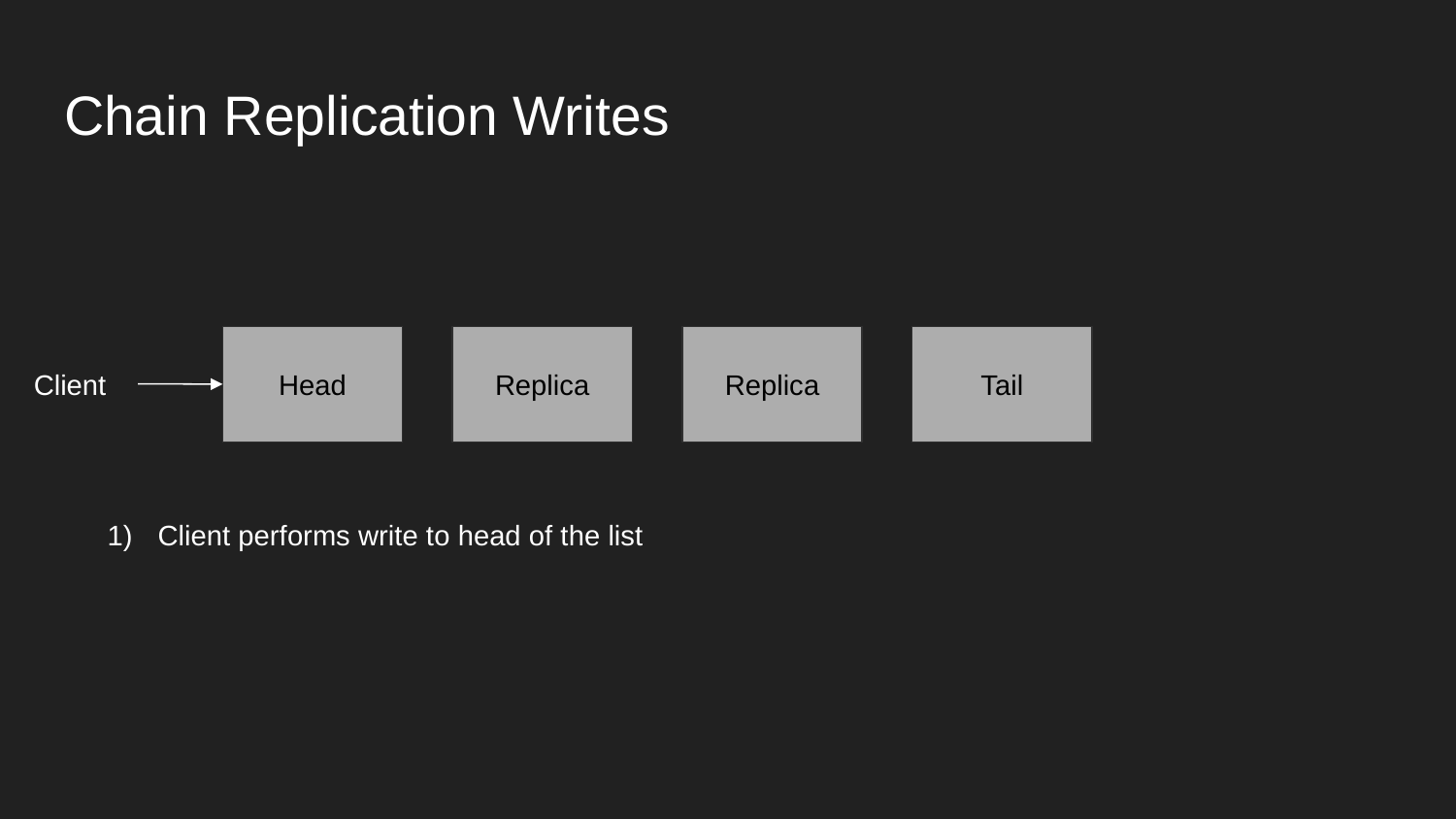

# Chain Replication Writes
Head
Replica
Replica
Tail
Client
Client performs write to head of the list